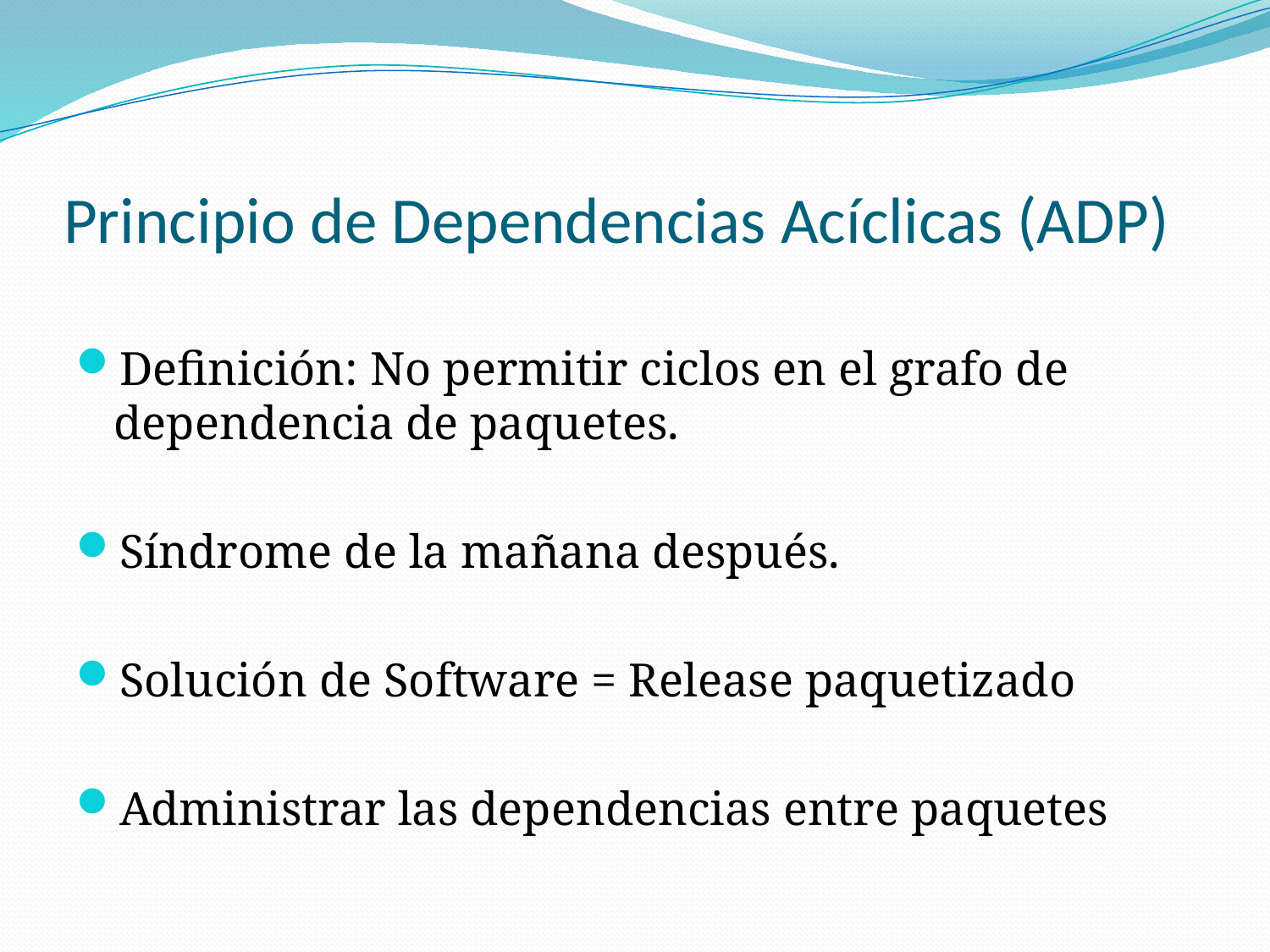

# Principio de Dependencias Acíclicas (ADP)

Definición: No permitir ciclos en el grafo de dependencia de paquetes.

Síndrome de la mañana después.

Solución de Software = Release paquetizado

Administrar las dependencias entre paquetes